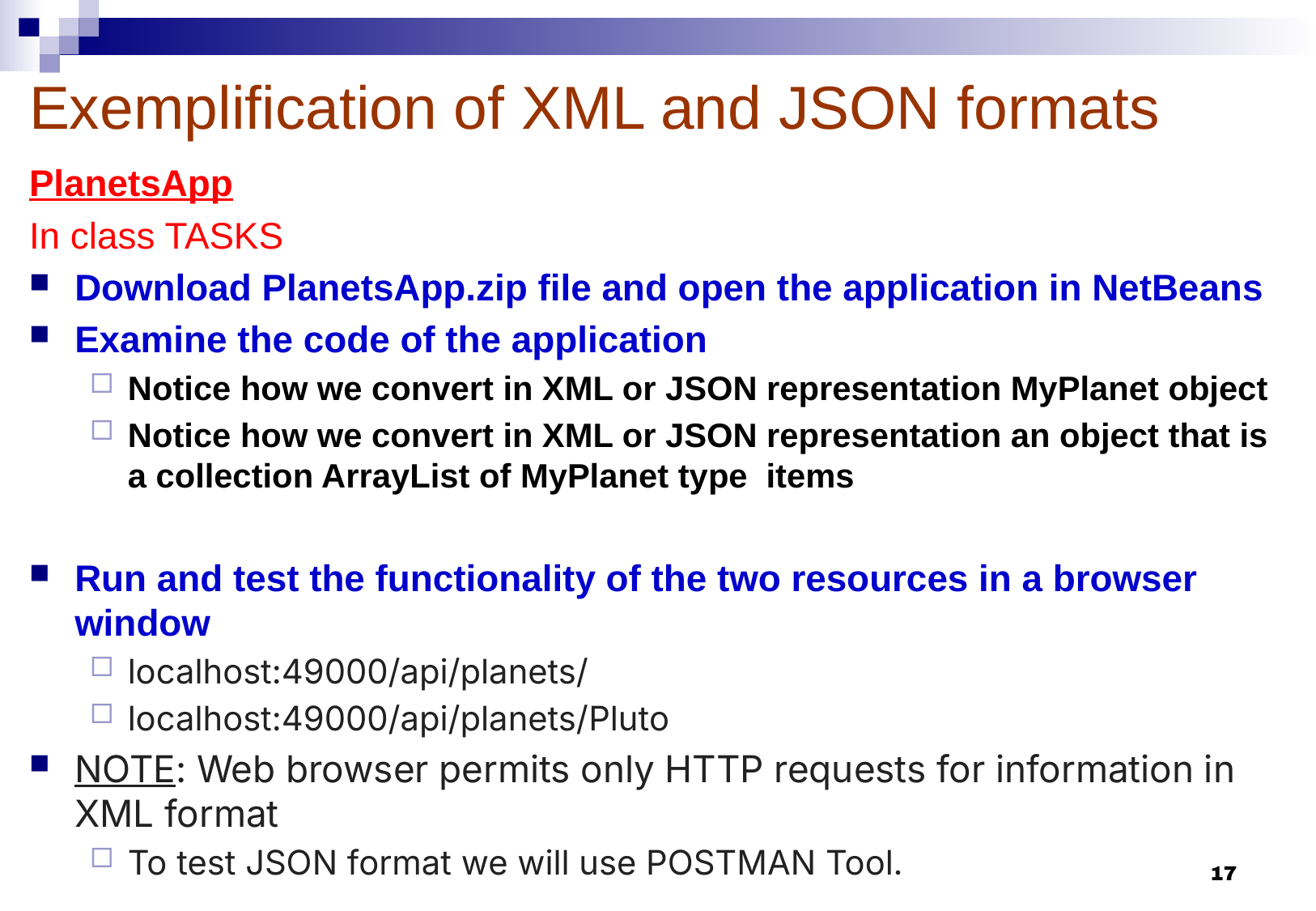

# Exemplification of XML and JSON formats
PlanetsApp
In class TASKS
Download PlanetsApp.zip file and open the application in NetBeans
Examine the code of the application
Notice how we convert in XML or JSON representation MyPlanet object
Notice how we convert in XML or JSON representation an object that is a collection ArrayList of MyPlanet type  items

Run and test the functionality of the two resources in a browser window
localhost:49000/api/planets/
localhost:49000/api/planets/Pluto
NOTE: Web browser permits only HTTP requests for information in XML format
To test JSON format we will use POSTMAN Tool.
17